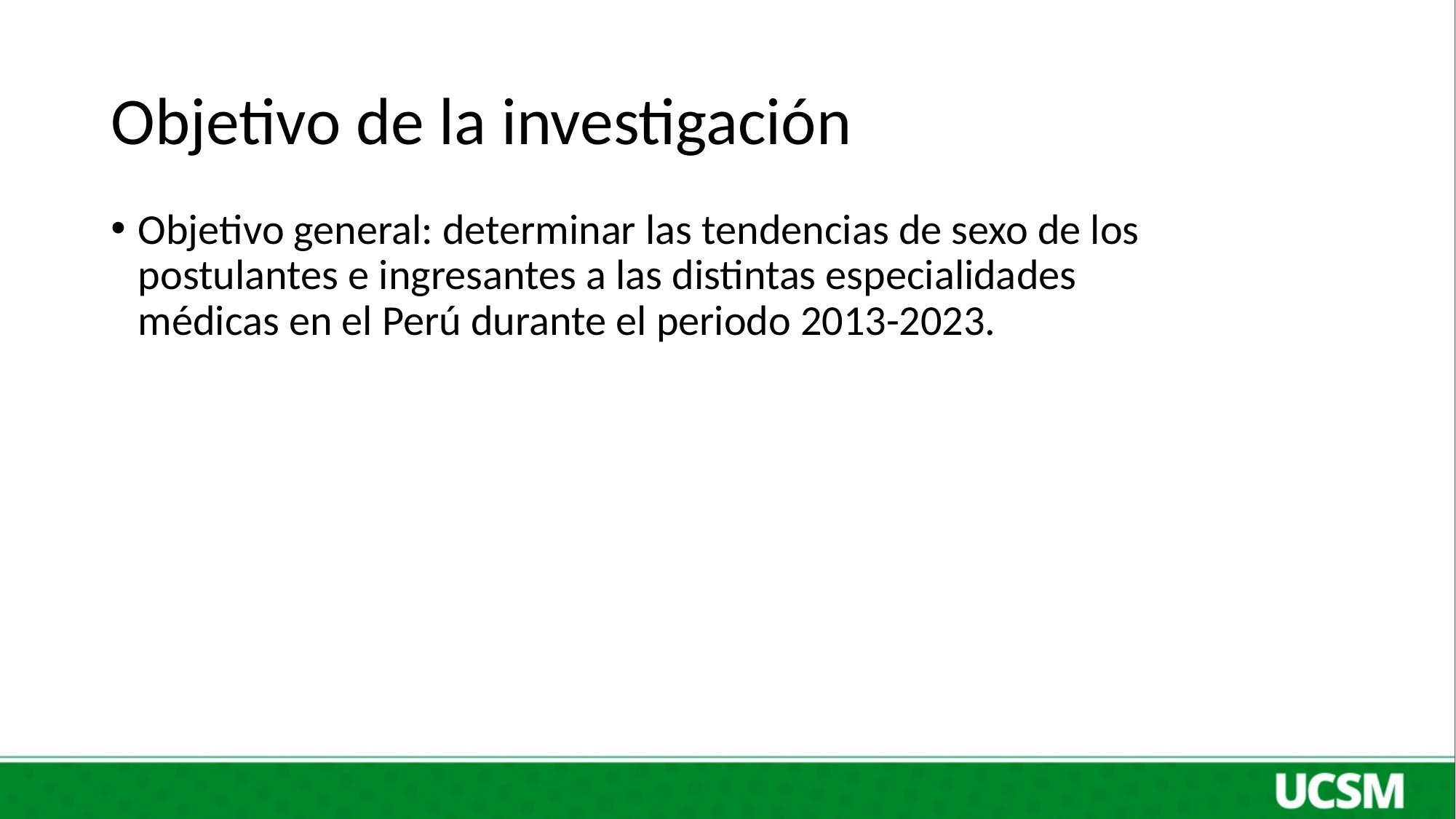

# Objetivo de la investigación
Objetivo general: determinar las tendencias de sexo de los postulantes e ingresantes a las distintas especialidades médicas en el Perú durante el periodo 2013-2023.